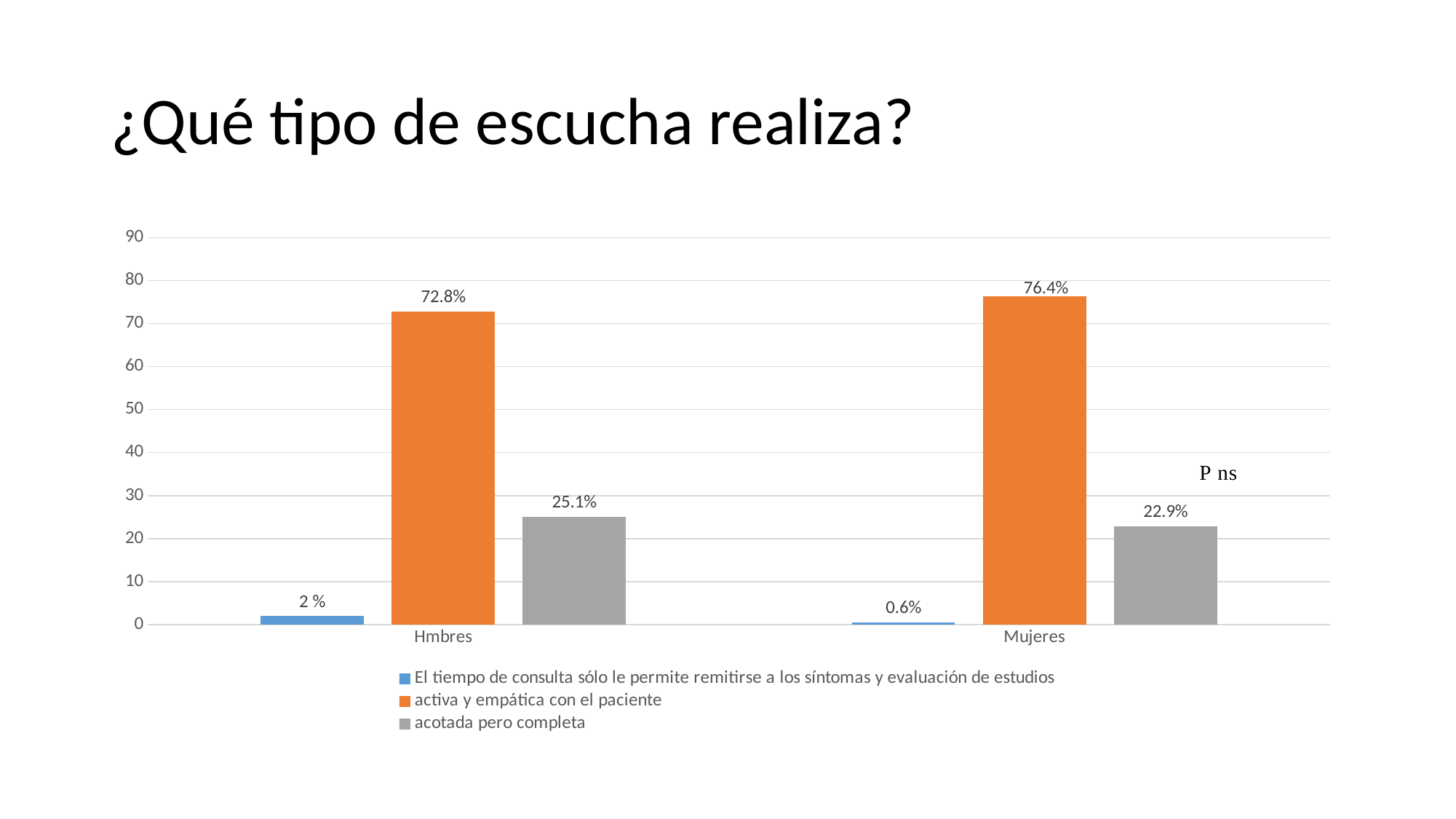

# ¿Qué tipo de escucha realiza?

### Chart

| Category | El tiempo de consulta sólo le permite remitirse a los síntomas y evaluación de estudios | activa y empática con el paciente | acotada pero completa |
|---|---|---|---|
| Hmbres | 2.0 | 72.8 | 25.1 |
| Mujeres | 0.6 | 76.4 | 22.9 |